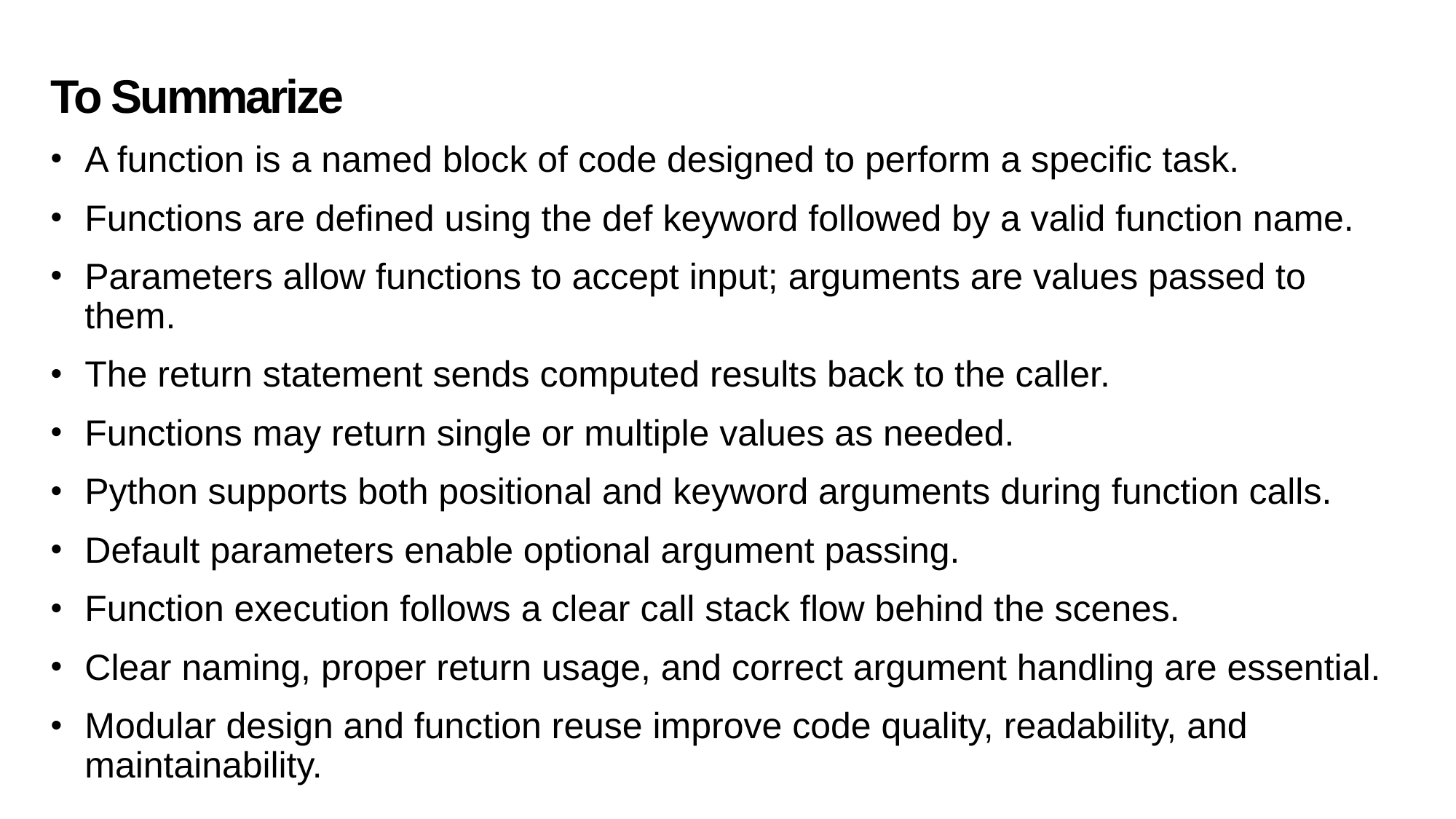

# To Summarize
A function is a named block of code designed to perform a specific task.
Functions are defined using the def keyword followed by a valid function name.
Parameters allow functions to accept input; arguments are values passed to them.
The return statement sends computed results back to the caller.
Functions may return single or multiple values as needed.
Python supports both positional and keyword arguments during function calls.
Default parameters enable optional argument passing.
Function execution follows a clear call stack flow behind the scenes.
Clear naming, proper return usage, and correct argument handling are essential.
Modular design and function reuse improve code quality, readability, and maintainability.